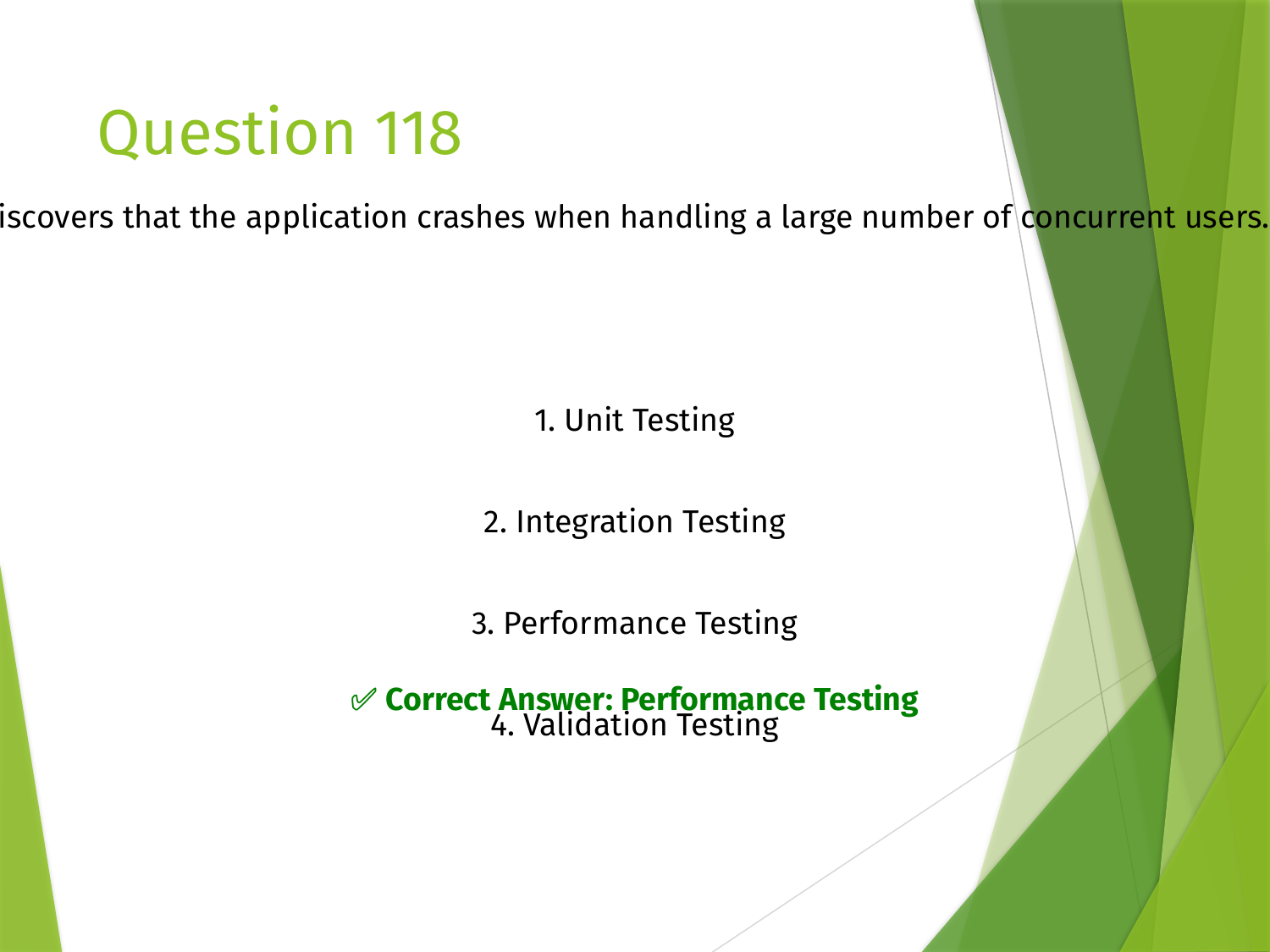

# Question 118
Scenario: During System Testing, the team discovers that the application crashes when handling a large number of concurrent users. What type of testing was likely overlooked?

1. Unit Testing

2. Integration Testing

3. Performance Testing

✅ Correct Answer: Performance Testing

4. Validation Testing